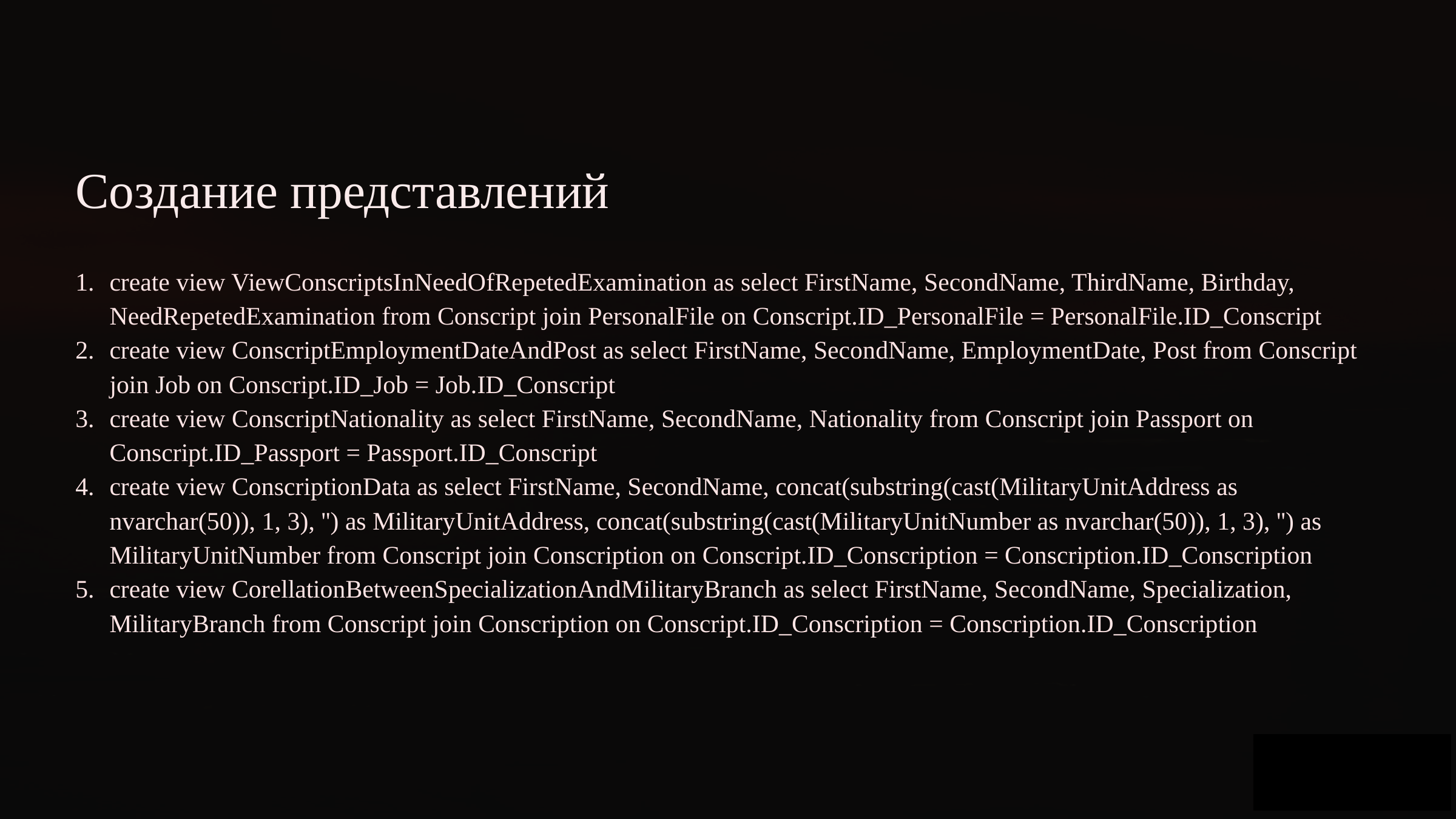

Создание представлений
create view ViewConscriptsInNeedOfRepetedExamination as select FirstName, SecondName, ThirdName, Birthday, NeedRepetedExamination from Conscript join PersonalFile on Conscript.ID_PersonalFile = PersonalFile.ID_Conscript
create view ConscriptEmploymentDateAndPost as select FirstName, SecondName, EmploymentDate, Post from Conscript join Job on Conscript.ID_Job = Job.ID_Conscript
create view ConscriptNationality as select FirstName, SecondName, Nationality from Conscript join Passport on Conscript.ID_Passport = Passport.ID_Conscript
create view ConscriptionData as select FirstName, SecondName, concat(substring(cast(MilitaryUnitAddress as nvarchar(50)), 1, 3), '') as MilitaryUnitAddress, concat(substring(cast(MilitaryUnitNumber as nvarchar(50)), 1, 3), '') as MilitaryUnitNumber from Conscript join Conscription on Conscript.ID_Conscription = Conscription.ID_Conscription
create view CorellationBetweenSpecializationAndMilitaryBranch as select FirstName, SecondName, Specialization, MilitaryBranch from Conscript join Conscription on Conscript.ID_Conscription = Conscription.ID_Conscription